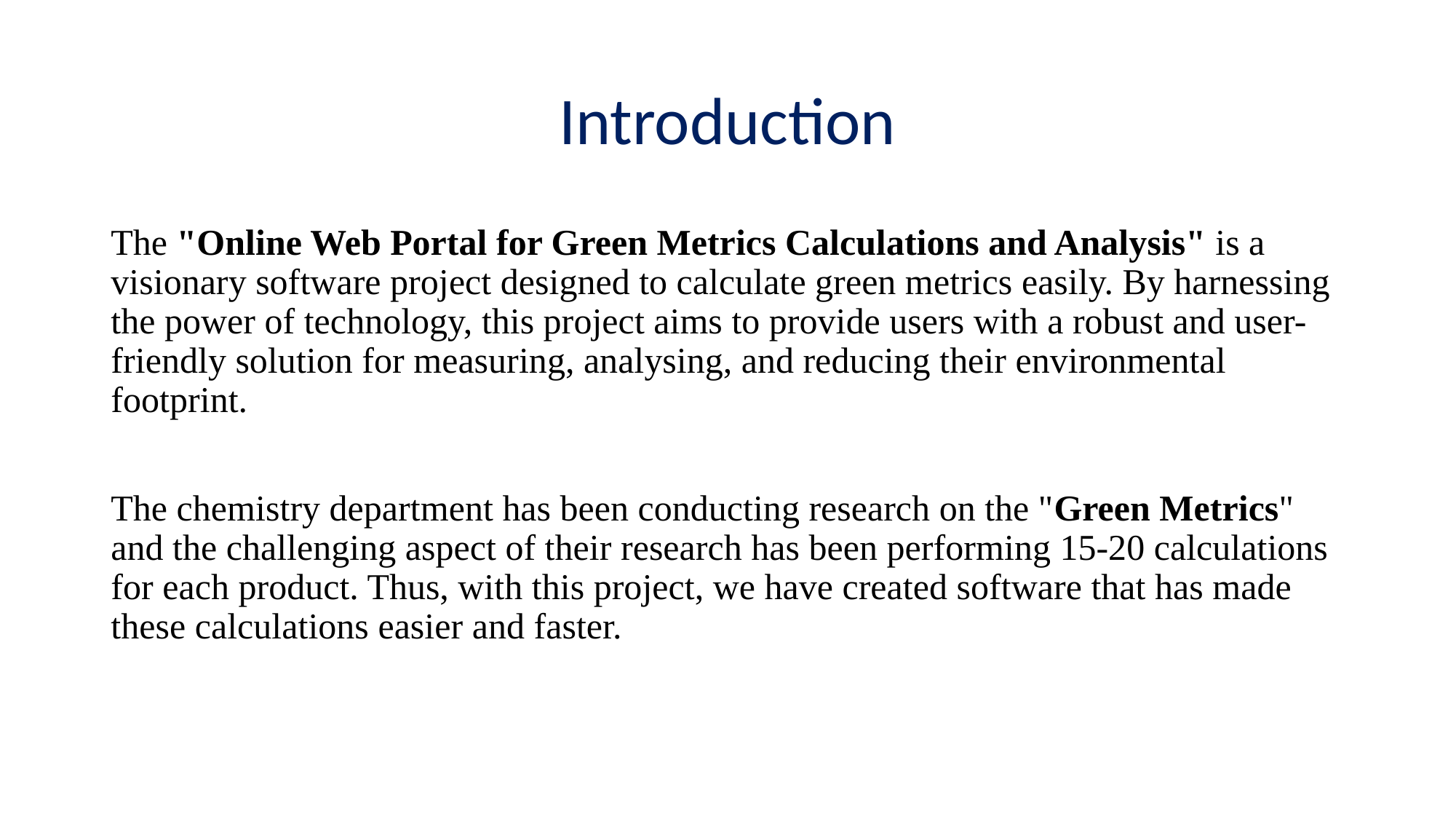

# Introduction
The "Online Web Portal for Green Metrics Calculations and Analysis" is a visionary software project designed to calculate green metrics easily. By harnessing the power of technology, this project aims to provide users with a robust and user-friendly solution for measuring, analysing, and reducing their environmental footprint.

The chemistry department has been conducting research on the "Green Metrics" and the challenging aspect of their research has been performing 15-20 calculations for each product. Thus, with this project, we have created software that has made these calculations easier and faster.